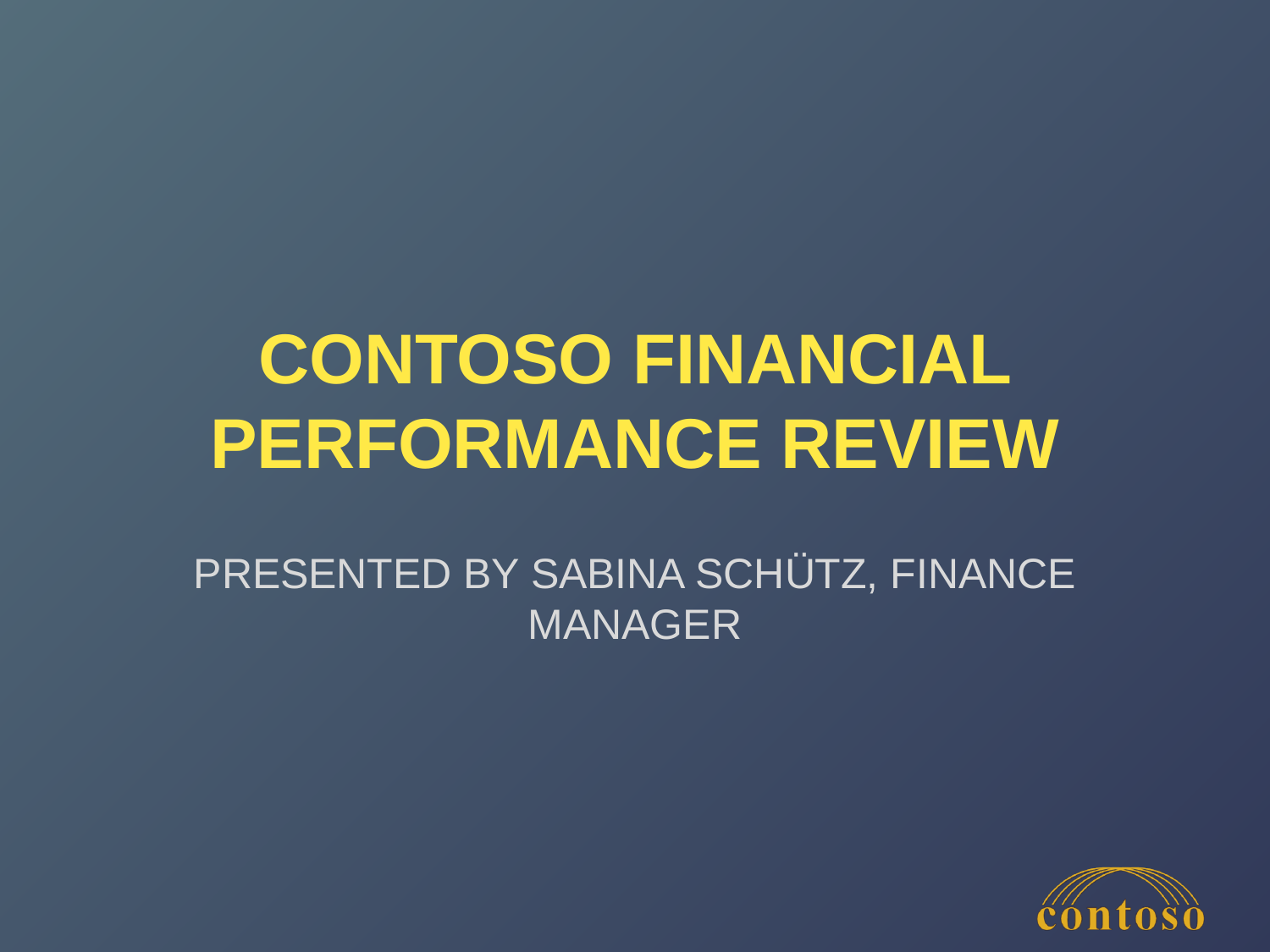

# Contoso Financial Performance Review
Presented By Sabina Schütz, Finance Manager